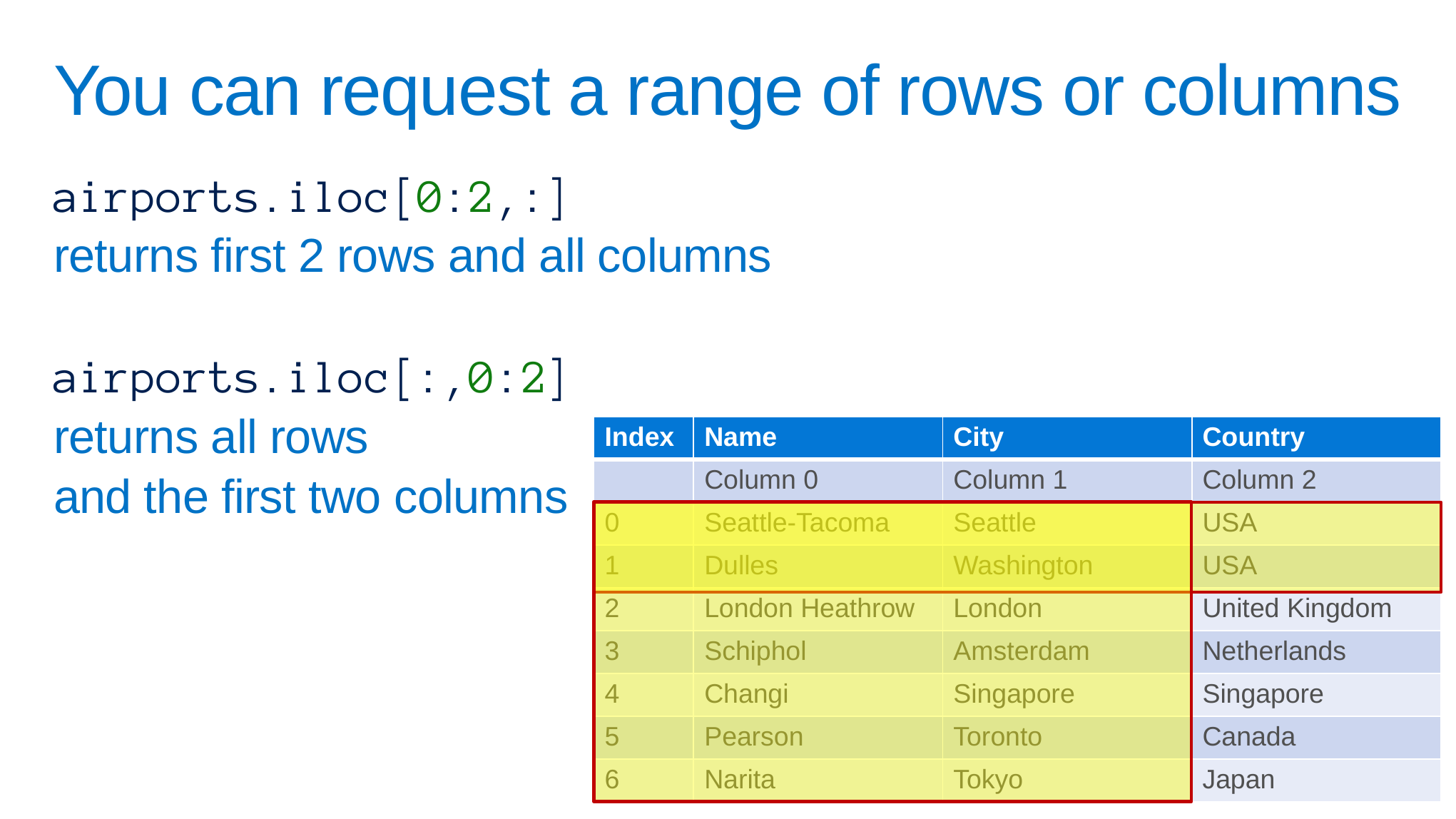

# You can request a range of rows or columns
airports.iloc[0:2,:]
returns first 2 rows and all columns

airports.iloc[:,0:2]
returns all rows
and the first two columns

| Index | Name | City | Country |
| --- | --- | --- | --- |
|  | Column 0 | Column 1 | Column 2 |
| 0 | Seattle-Tacoma | Seattle | USA |
| 1 | Dulles | Washington | USA |
| 2 | London Heathrow | London | United Kingdom |
| 3 | Schiphol | Amsterdam | Netherlands |
| 4 | Changi | Singapore | Singapore |
| 5 | Pearson | Toronto | Canada |
| 6 | Narita | Tokyo | Japan |